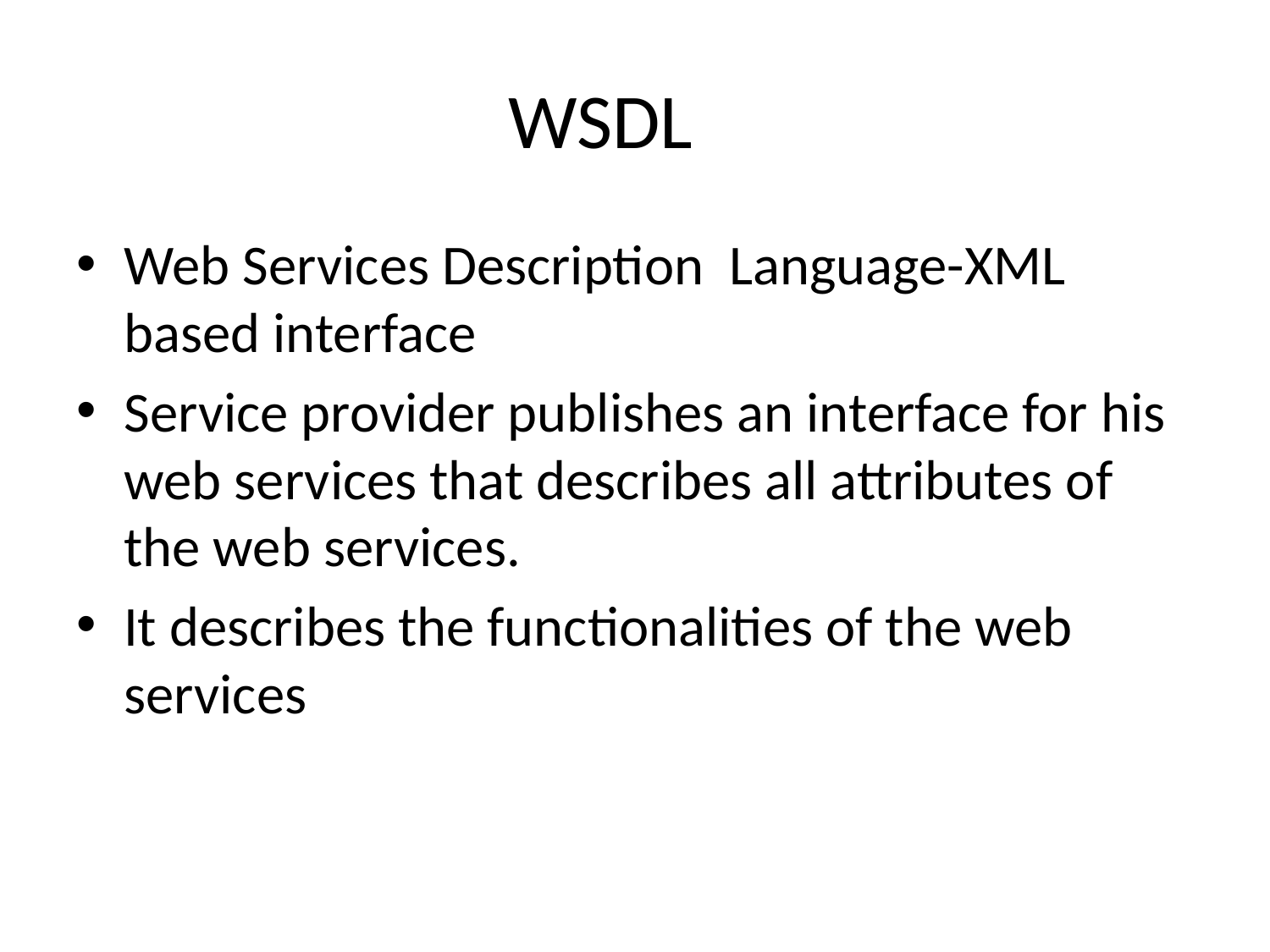

# WSDL
Web Services Description  Language-XML based interface
Service provider publishes an interface for his web services that describes all attributes of the web services.
It describes the functionalities of the web services